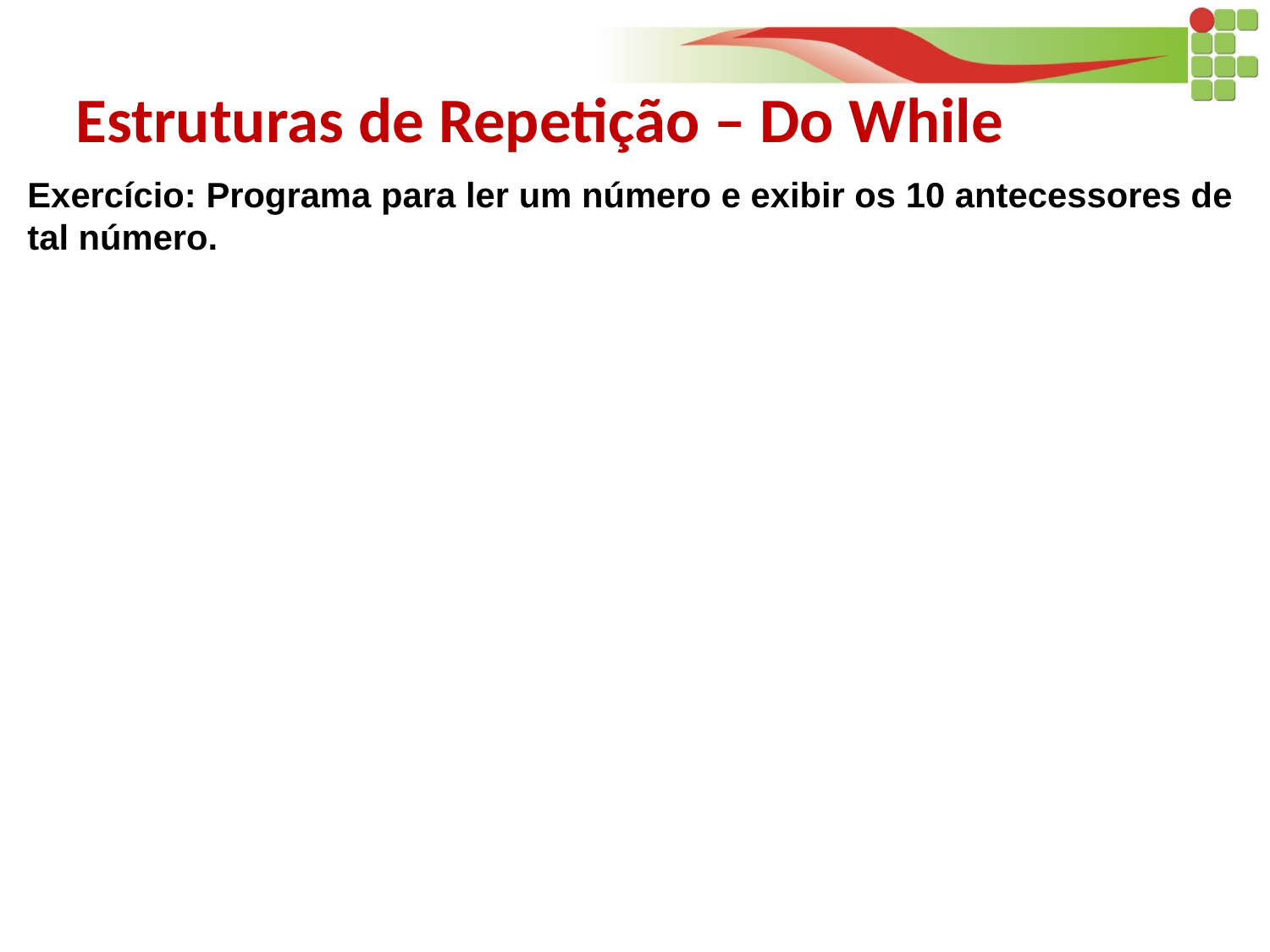

Estruturas de Repetição – Do While
Exercício: Programa para ler um número e exibir os 10 antecessores de tal número.